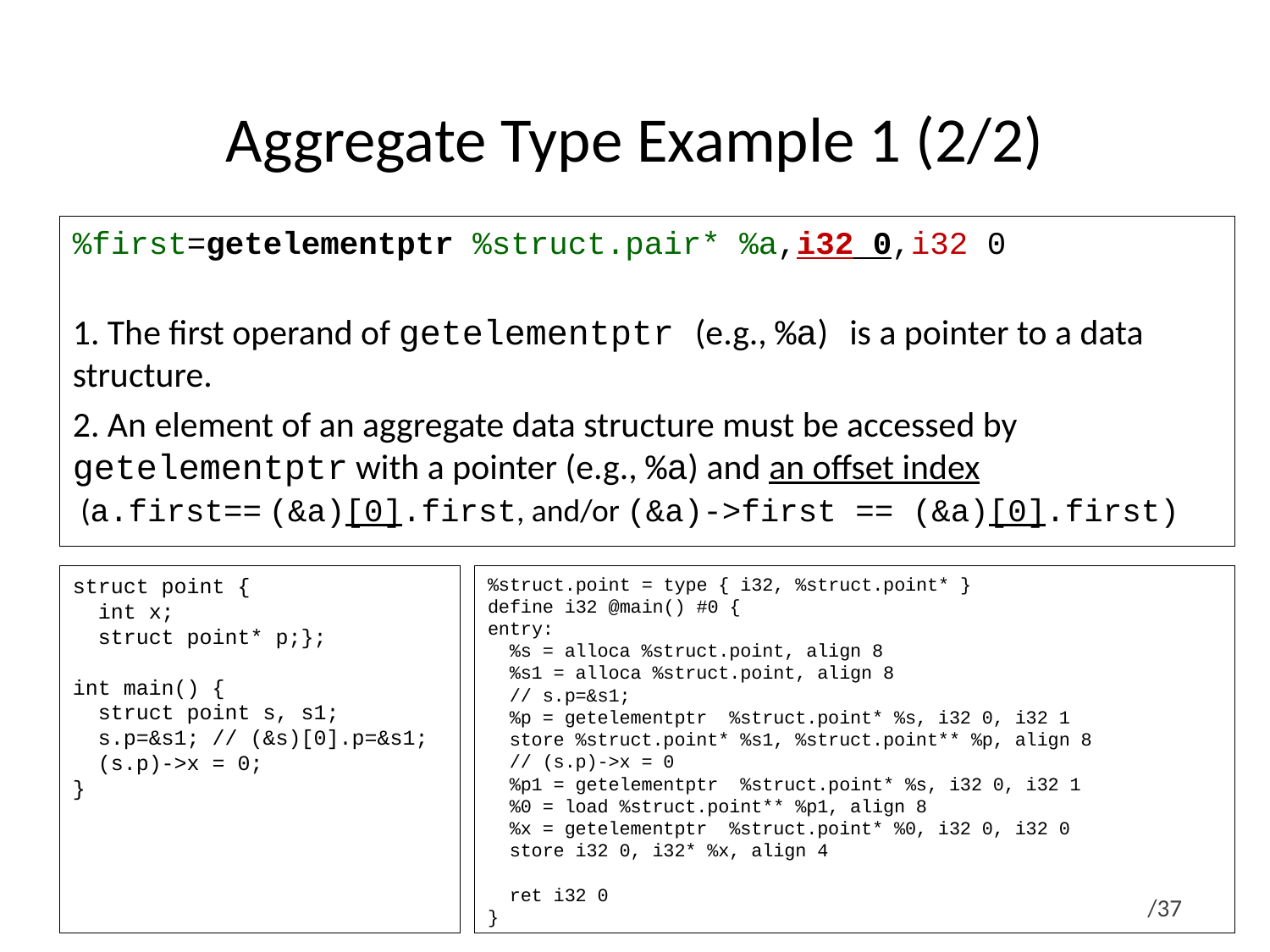

# Aggregate Type Example 1 (2/2)
%first=getelementptr %struct.pair* %a,i32 0,i32 0

1. The first operand of getelementptr (e.g., %a) is a pointer to a data structure.
2. An element of an aggregate data structure must be accessed by   getelementptr with a pointer (e.g., %a) and an offset index
 (a.first== (&a)[0].first, and/or (&a)->first == (&a)[0].first)

struct point {
  int x;
  struct point* p;};

int main() {
  struct point s, s1;
  s.p=&s1; // (&s)[0].p=&s1;
  (s.p)->x = 0;
}

%struct.point = type { i32, %struct.point* }
define i32 @main() #0 {
entry:
  %s = alloca %struct.point, align 8
  %s1 = alloca %struct.point, align 8
  // s.p=&s1;
  %p = getelementptr  %struct.point* %s, i32 0, i32 1
  store %struct.point* %s1, %struct.point** %p, align 8
  // (s.p)->x = 0
  %p1 = getelementptr  %struct.point* %s, i32 0, i32 1
  %0 = load %struct.point** %p1, align 8
  %x = getelementptr  %struct.point* %0, i32 0, i32 0
  store i32 0, i32* %x, align 4

  ret i32 0
}